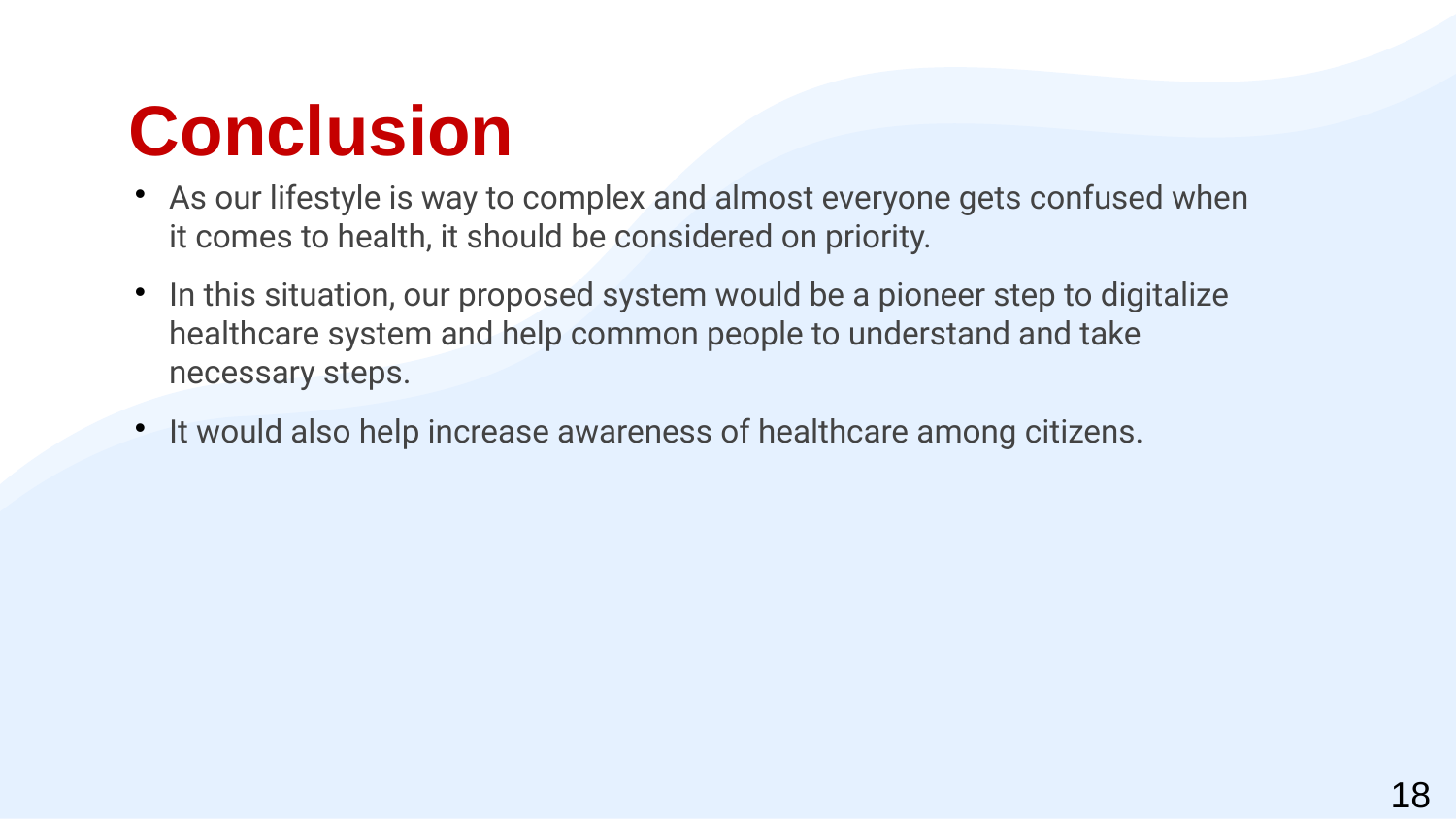

Conclusion
As our lifestyle is way to complex and almost everyone gets confused when it comes to health, it should be considered on priority.
In this situation, our proposed system would be a pioneer step to digitalize healthcare system and help common people to understand and take necessary steps.
It would also help increase awareness of healthcare among citizens.
18